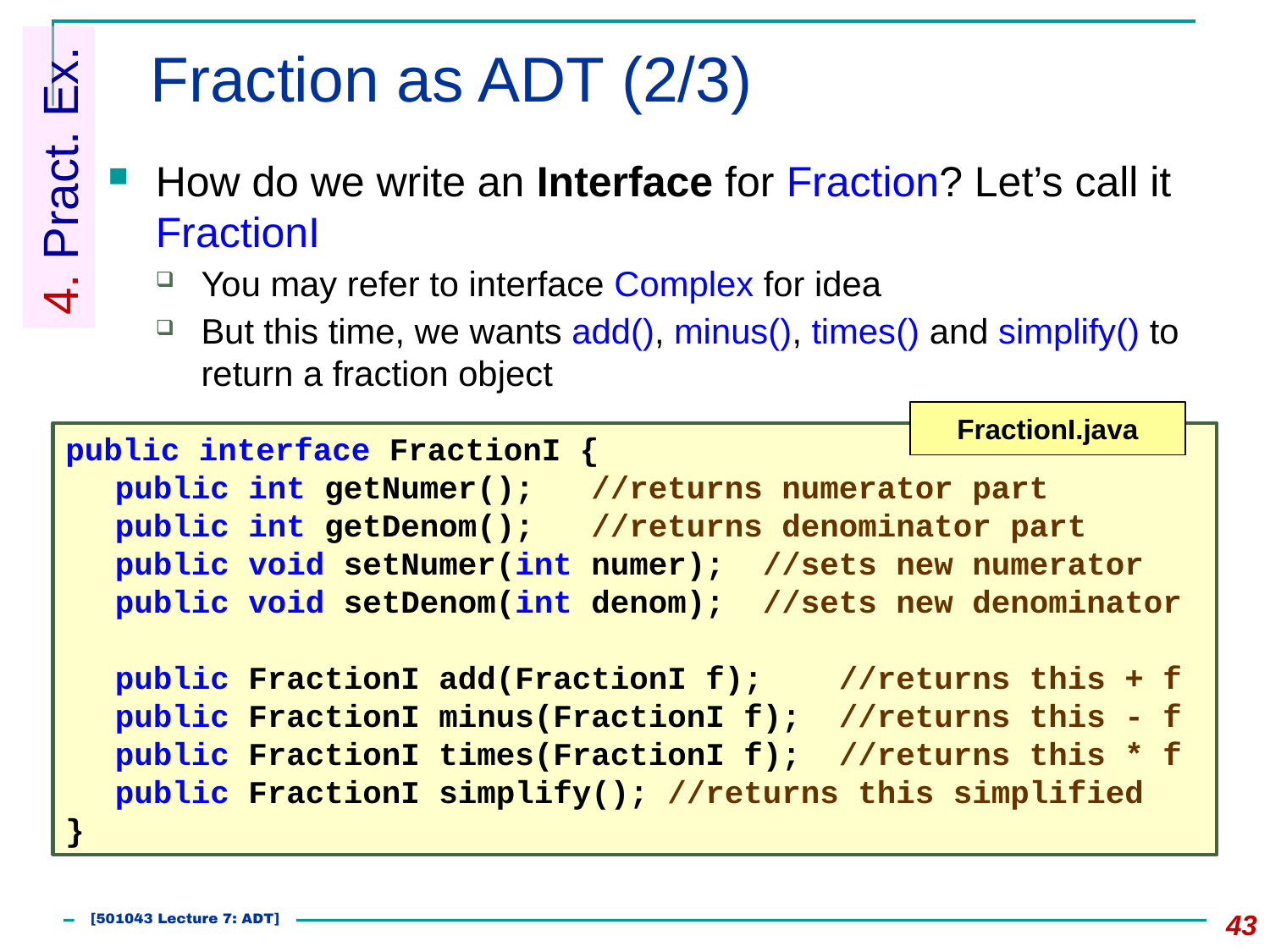

# Fraction as ADT (2/3)
4. Pract. Ex.
How do we write an Interface for Fraction? Let’s call it FractionI
You may refer to interface Complex for idea
But this time, we wants add(), minus(), times() and simplify() to return a fraction object
FractionI.java
public interface FractionI {
	public int getNumer();   //returns numerator part
	public int getDenom();   //returns denominator part
	public void setNumer(int numer);  //sets new numerator
	public void setDenom(int denom);  //sets new denominator

	public FractionI add(FractionI f);    //returns this + f
	public FractionI minus(FractionI f);  //returns this - f
	public FractionI times(FractionI f);  //returns this * f
	public FractionI simplify(); //returns this simplified
}
43
[501043 Lecture 7: ADT]